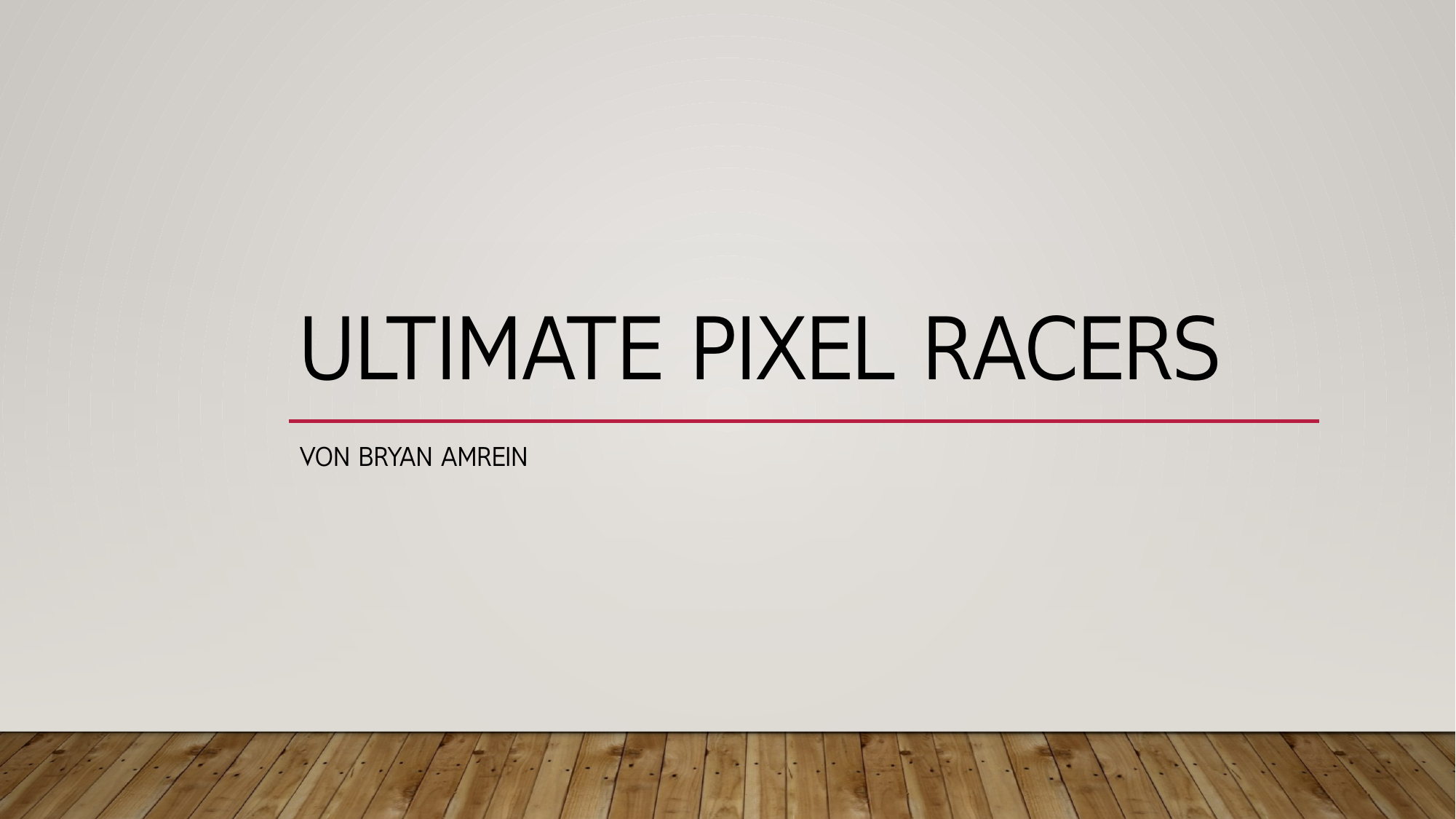

# Ultimate Pixel Racers
Von Bryan AMrein